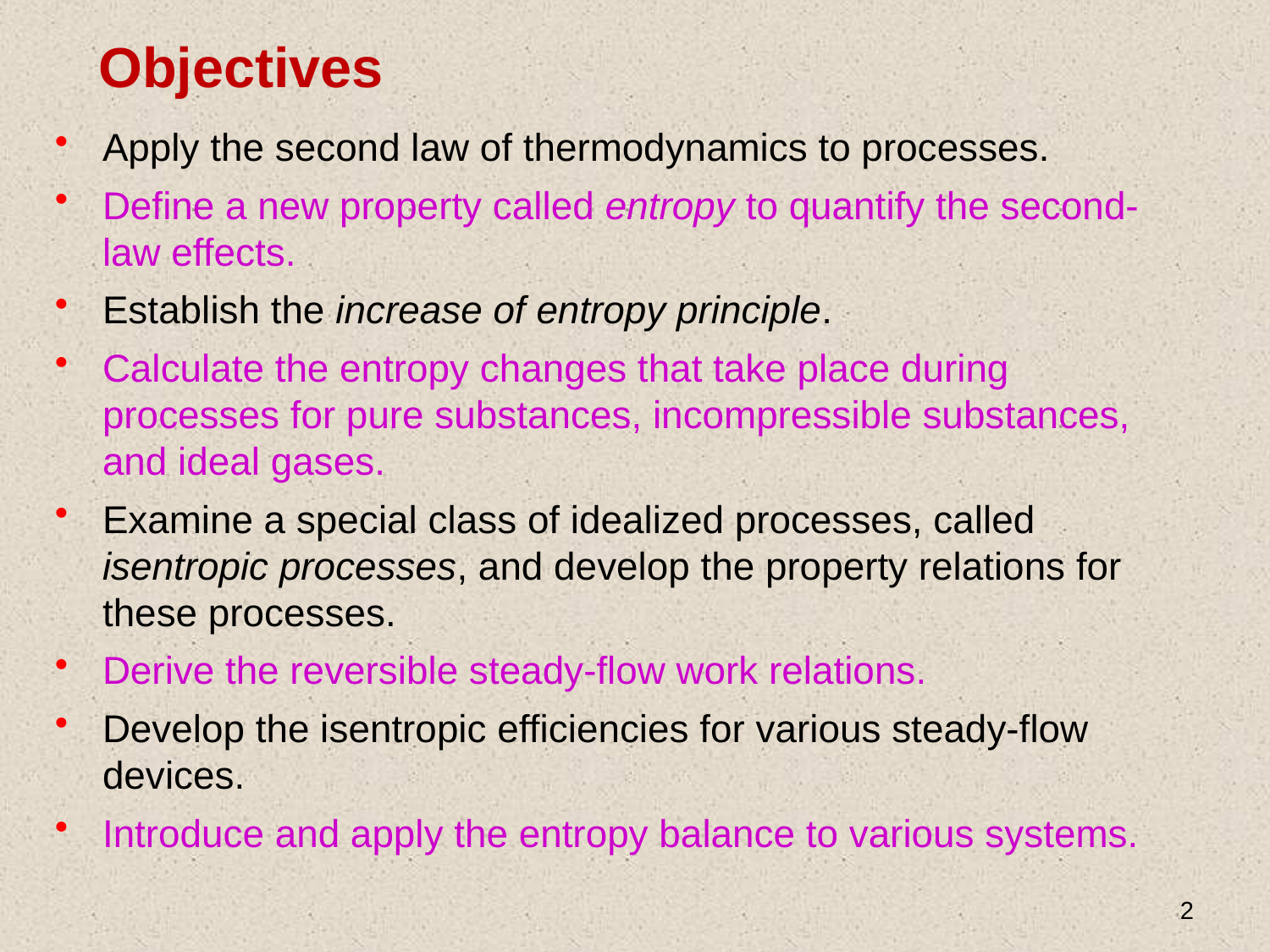

Objectives
Apply the second law of thermodynamics to processes.
Define a new property called entropy to quantify the second-law effects.
Establish the increase of entropy principle.
Calculate the entropy changes that take place during processes for pure substances, incompressible substances, and ideal gases.
Examine a special class of idealized processes, called isentropic processes, and develop the property relations for these processes.
Derive the reversible steady-flow work relations.
Develop the isentropic efficiencies for various steady-flow devices.
Introduce and apply the entropy balance to various systems.
2